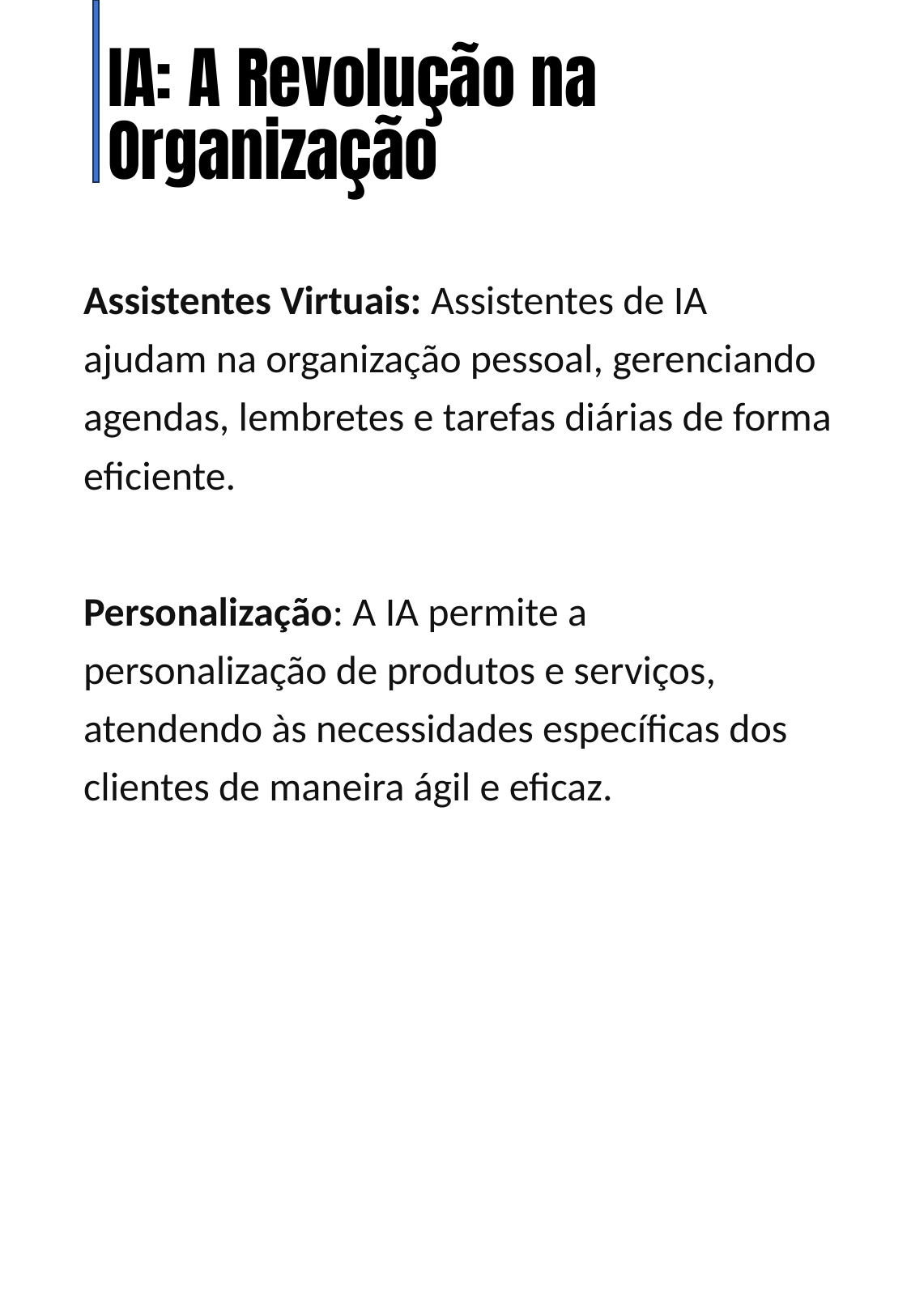

# IA: A Revolução na Organização

Assistentes Virtuais: Assistentes de IA ajudam na organização pessoal, gerenciando agendas, lembretes e tarefas diárias de forma eficiente.

Personalização: A IA permite a personalização de produtos e serviços, atendendo às necessidades específicas dos clientes de maneira ágil e eficaz.